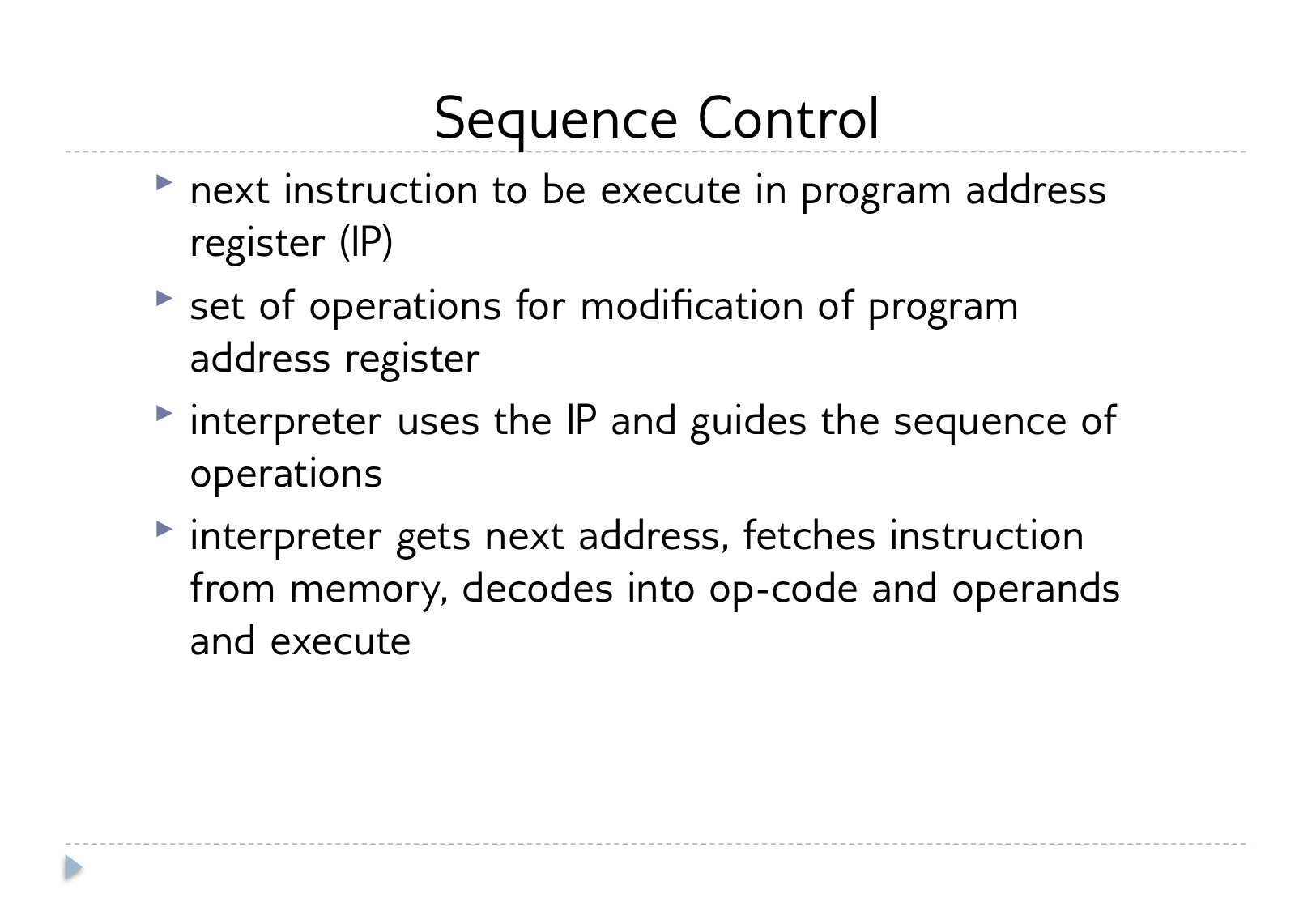

Sequence Control
next instruction to be execute in program address register (IP)
set of operations for modification of program address register
interpreter uses the IP and guides the sequence of operations
interpreter gets next address, fetches instruction from memory, decodes into op-code and operands and execute